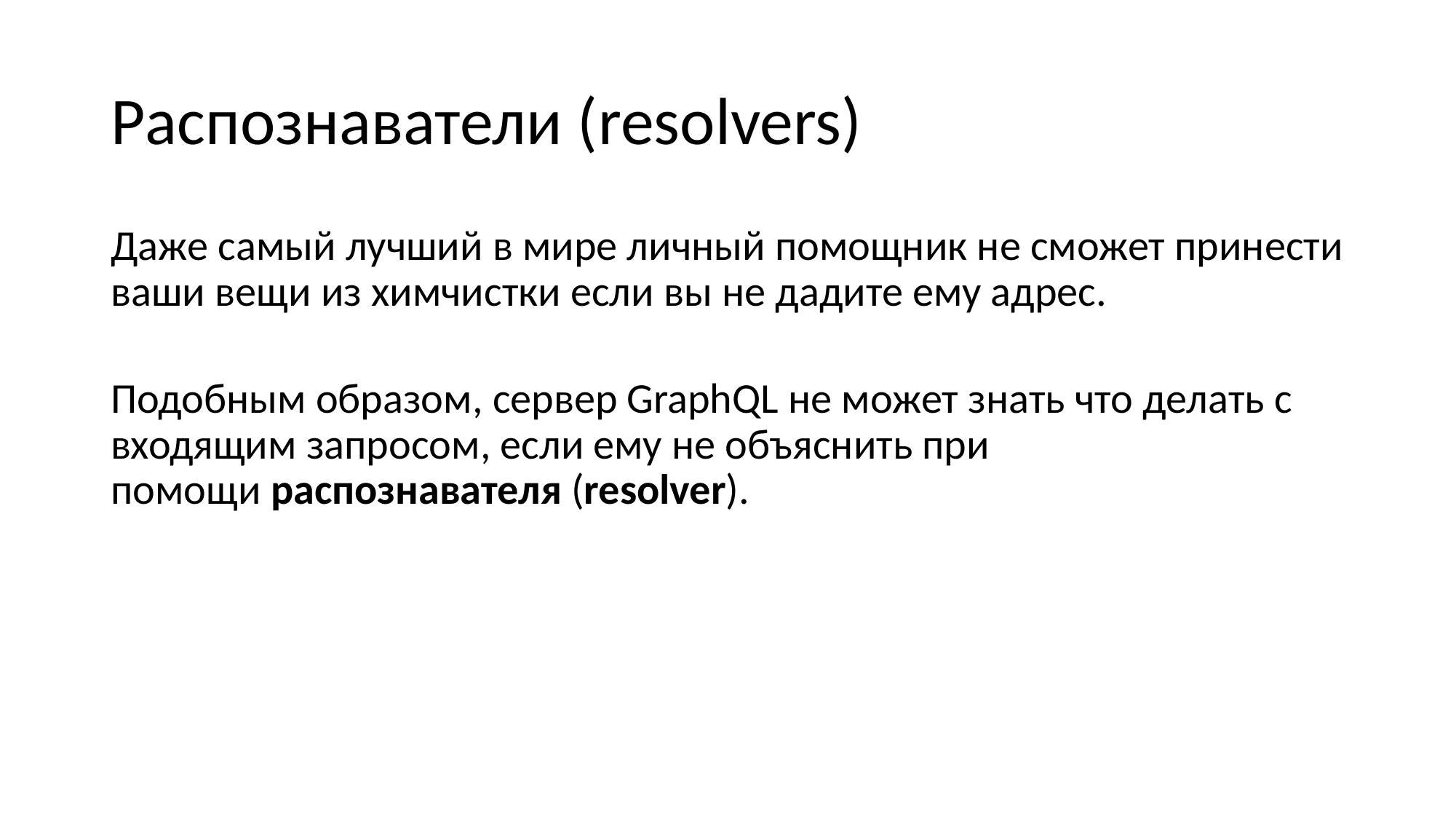

# Распознаватели (resolvers)
Даже самый лучший в мире личный помощник не сможет принести ваши вещи из химчистки если вы не дадите ему адрес.
Подобным образом, сервер GraphQL не может знать что делать с входящим запросом, если ему не объяснить при помощи распознавателя (resolver).